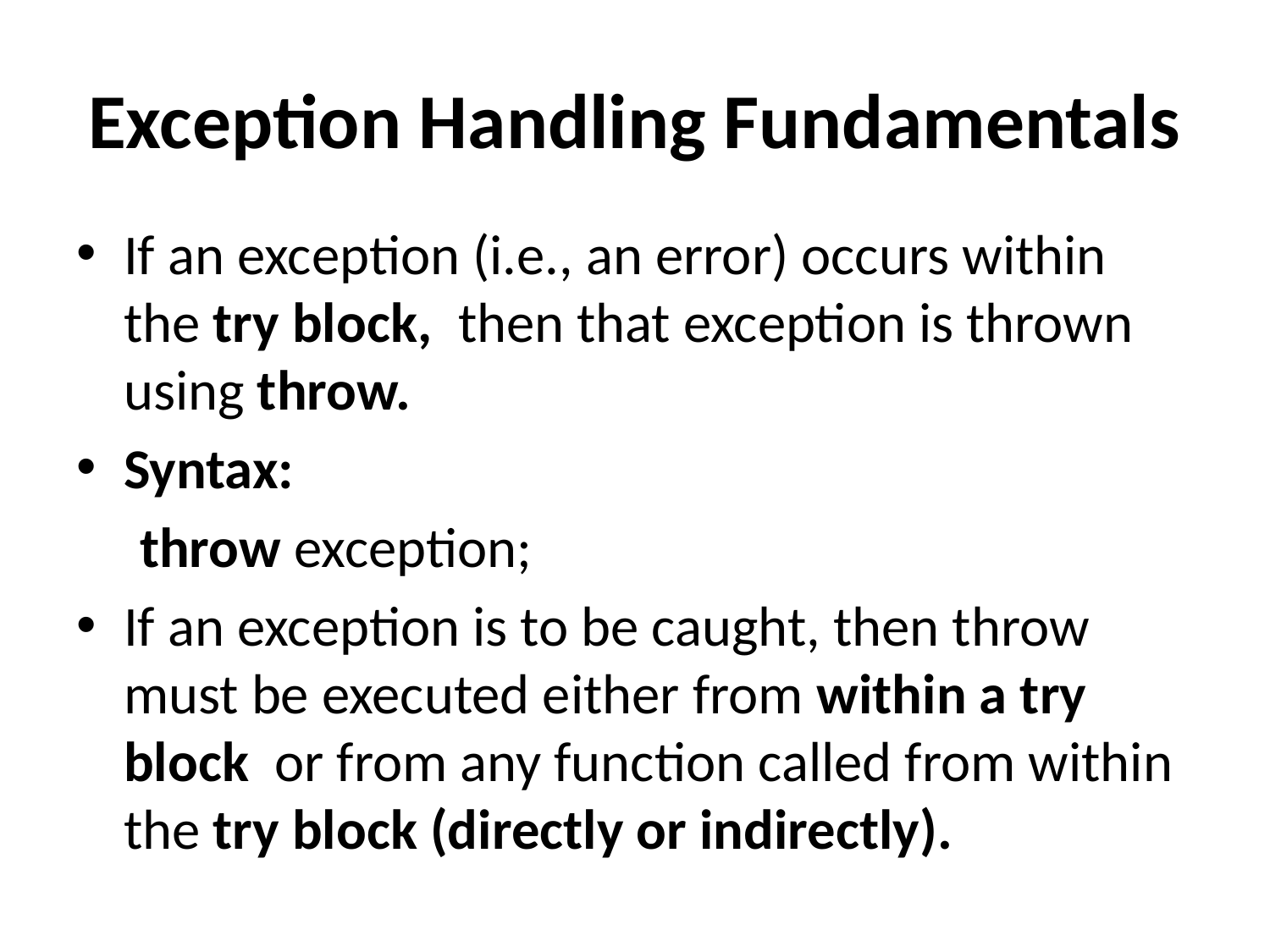

# Exception Handling Fundamentals
If an exception (i.e., an error) occurs within the try block,  then that exception is thrown using throw.
Syntax:
     throw exception;
If an exception is to be caught, then throw must be executed either from within a try block  or from any function called from within the try block (directly or indirectly).